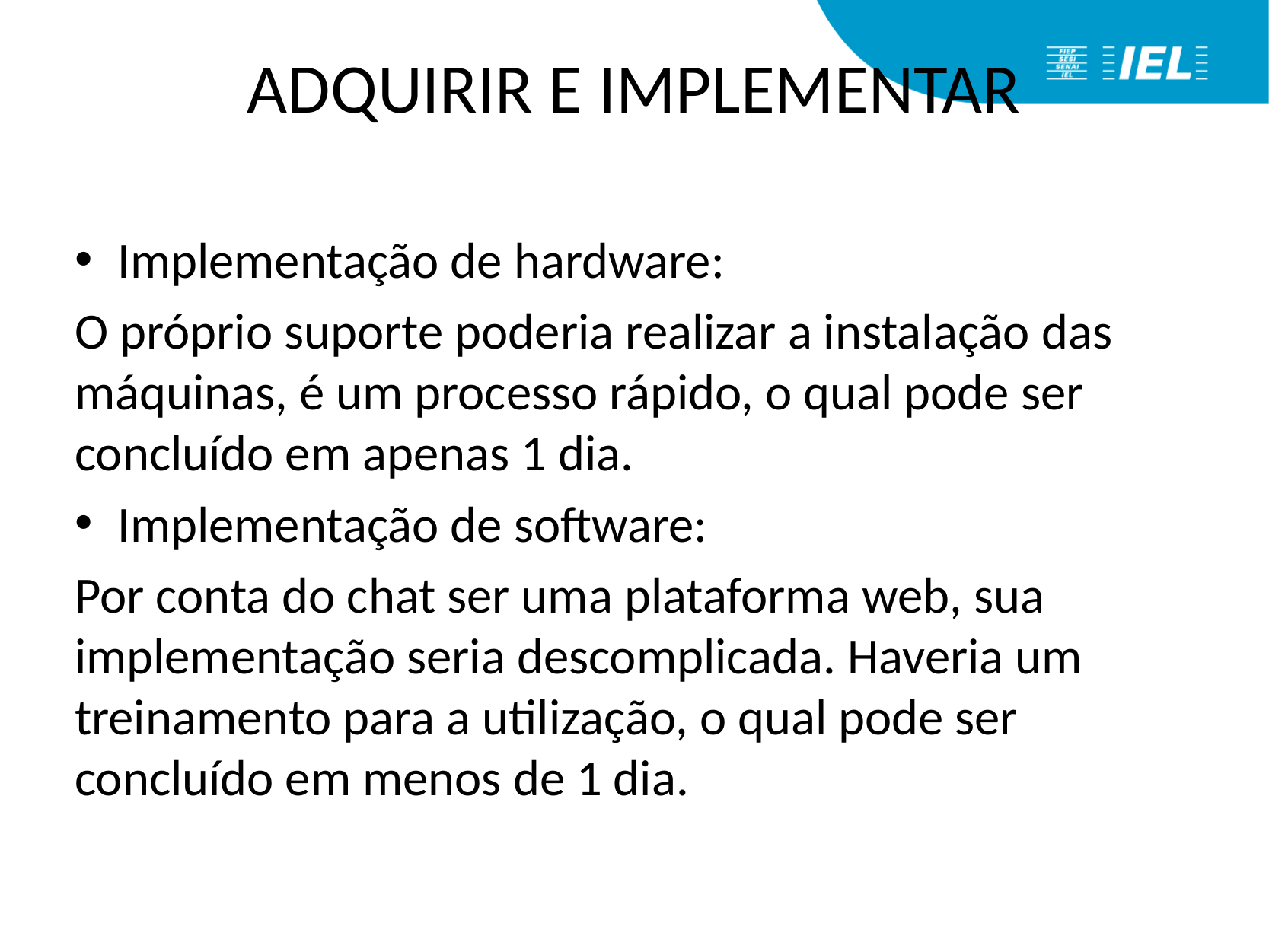

# ADQUIRIR E IMPLEMENTAR
Implementação de hardware:
O próprio suporte poderia realizar a instalação das máquinas, é um processo rápido, o qual pode ser concluído em apenas 1 dia.
Implementação de software:
Por conta do chat ser uma plataforma web, sua implementação seria descomplicada. Haveria um treinamento para a utilização, o qual pode ser concluído em menos de 1 dia.